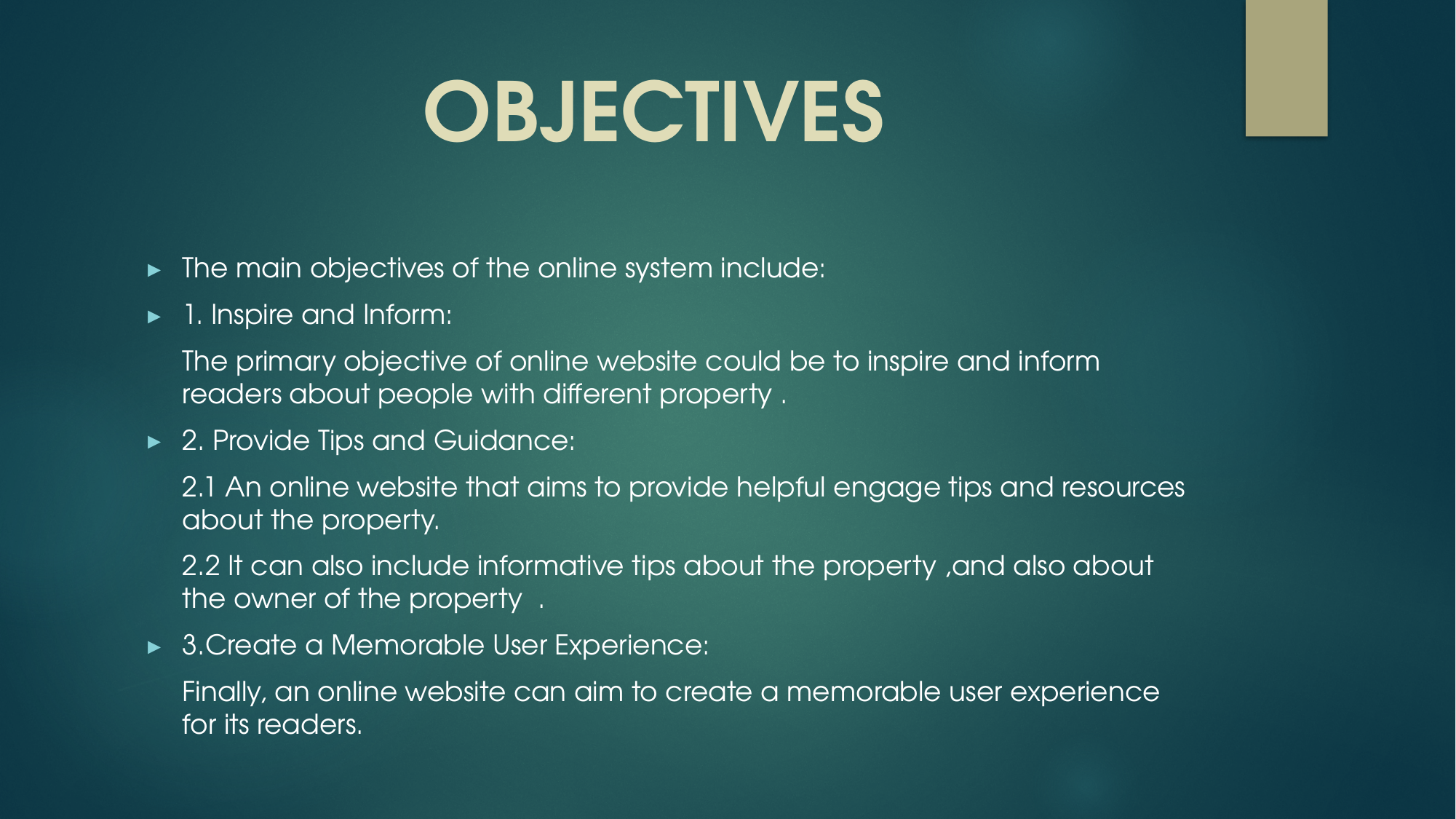

# OBJECTIVES
The main objectives of the online system include:
1. Inspire and Inform:
The primary objective of online website could be to inspire and inform readers about people with different property .
2. Provide Tips and Guidance:
2.1 An online website that aims to provide helpful engage tips and resources about the property.
2.2 It can also include informative tips about the property ,and also about the owner of the property  .
3.Create a Memorable User Experience:
Finally, an online website can aim to create a memorable user experience for its readers.